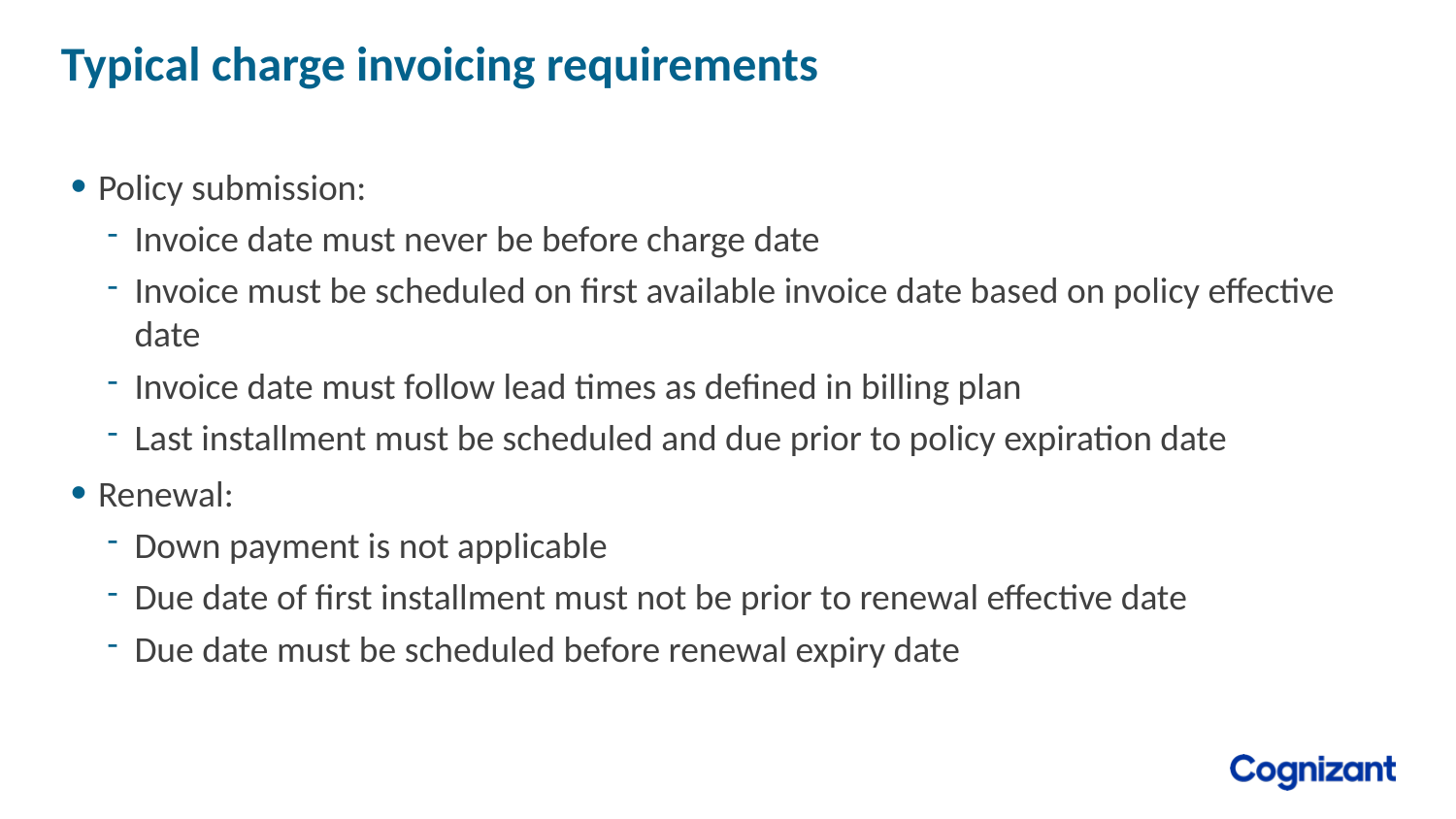

# Typical charge invoicing requirements
Policy submission:
Invoice date must never be before charge date
Invoice must be scheduled on first available invoice date based on policy effective date
Invoice date must follow lead times as defined in billing plan
Last installment must be scheduled and due prior to policy expiration date
Renewal:
Down payment is not applicable
Due date of first installment must not be prior to renewal effective date
Due date must be scheduled before renewal expiry date